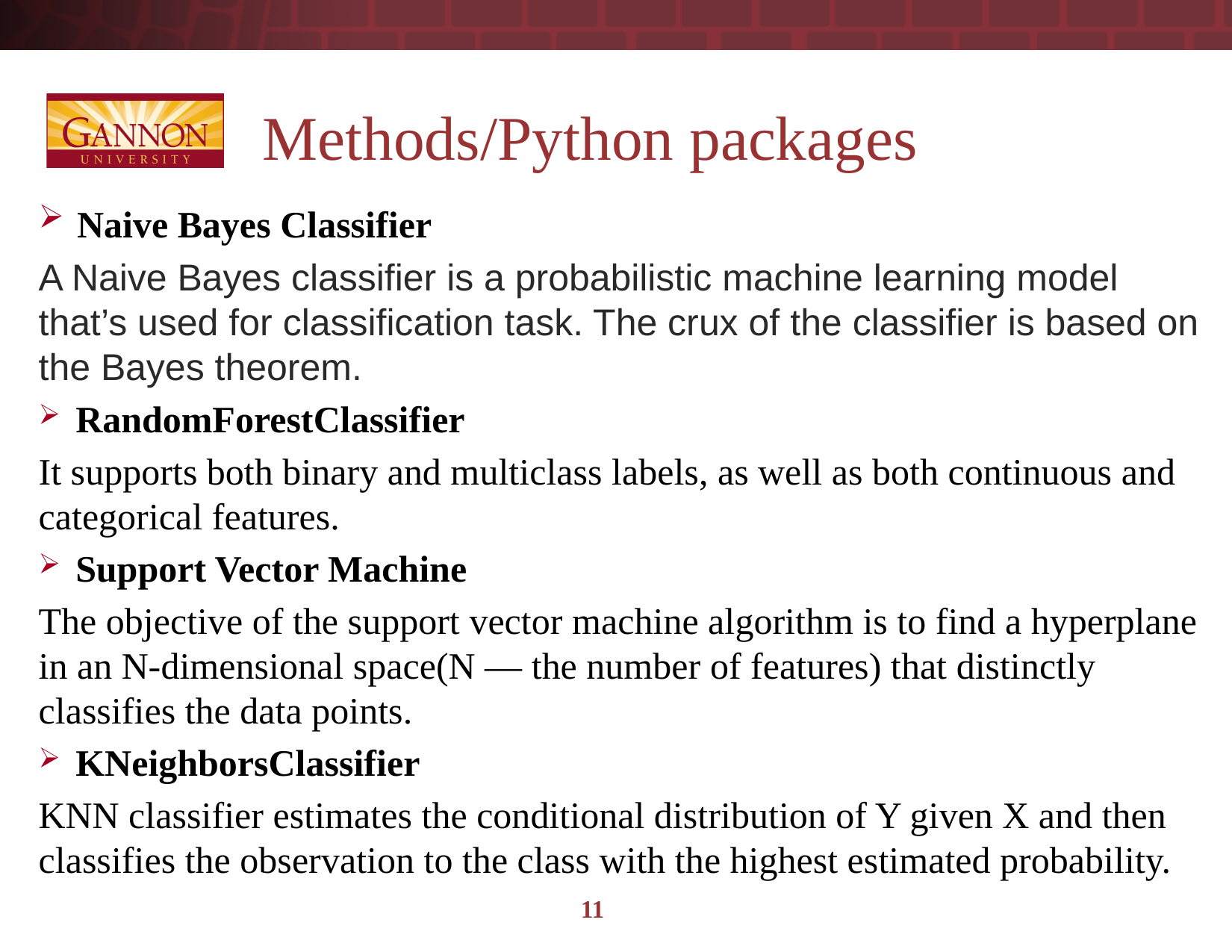

# Methods/Python packages
 Naive Bayes Classifier
A Naive Bayes classifier is a probabilistic machine learning model that’s used for classification task. The crux of the classifier is based on the Bayes theorem.
 RandomForestClassifier
It supports both binary and multiclass labels, as well as both continuous and categorical features.
 Support Vector Machine
The objective of the support vector machine algorithm is to find a hyperplane in an N-dimensional space(N — the number of features) that distinctly classifies the data points.
 KNeighborsClassifier
KNN classifier estimates the conditional distribution of Y given X and then classifies the observation to the class with the highest estimated probability.

11